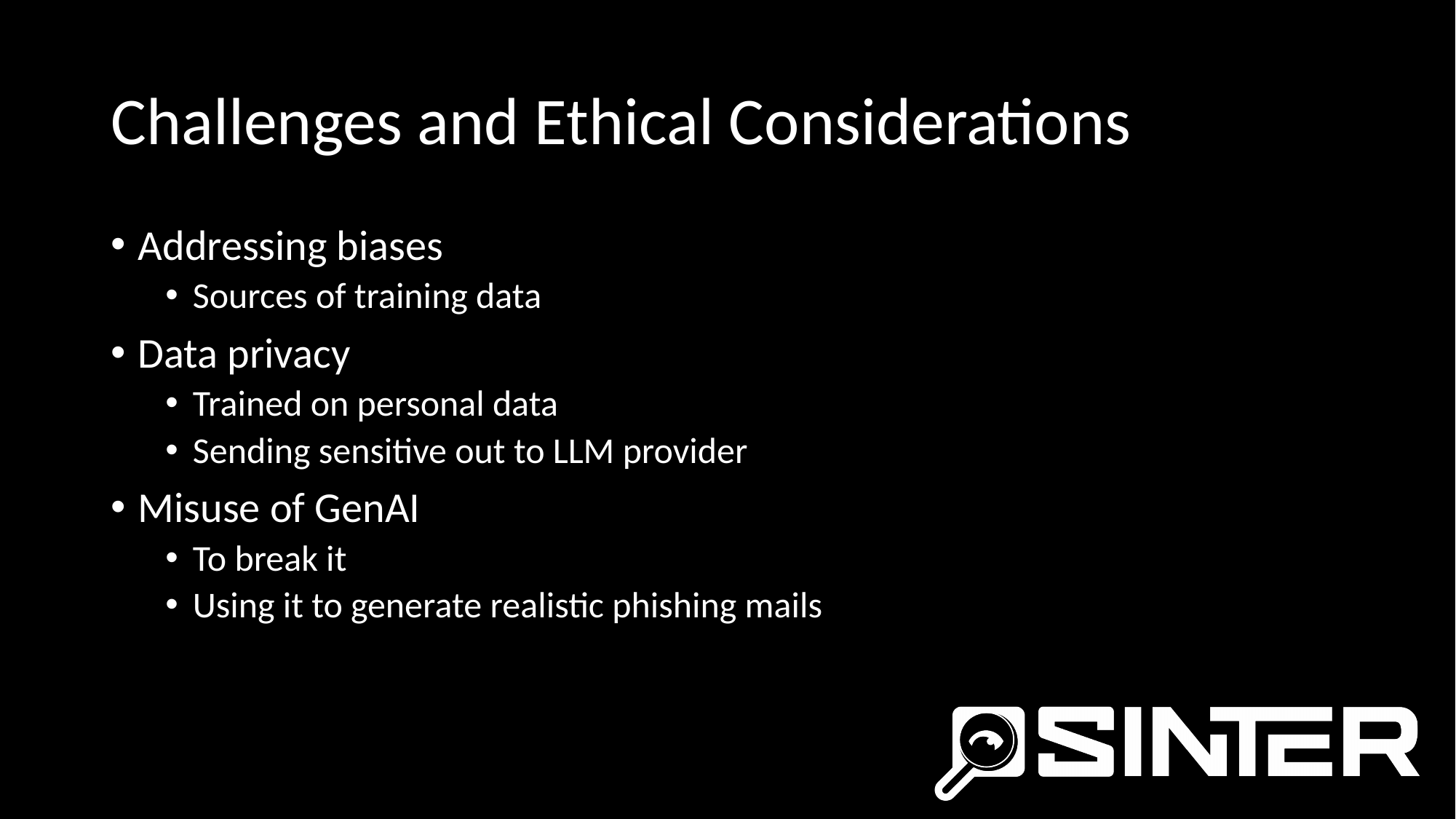

# Challenges and Ethical Considerations
Addressing biases
Sources of training data
Data privacy
Trained on personal data
Sending sensitive out to LLM provider
Misuse of GenAI
To break it
Using it to generate realistic phishing mails